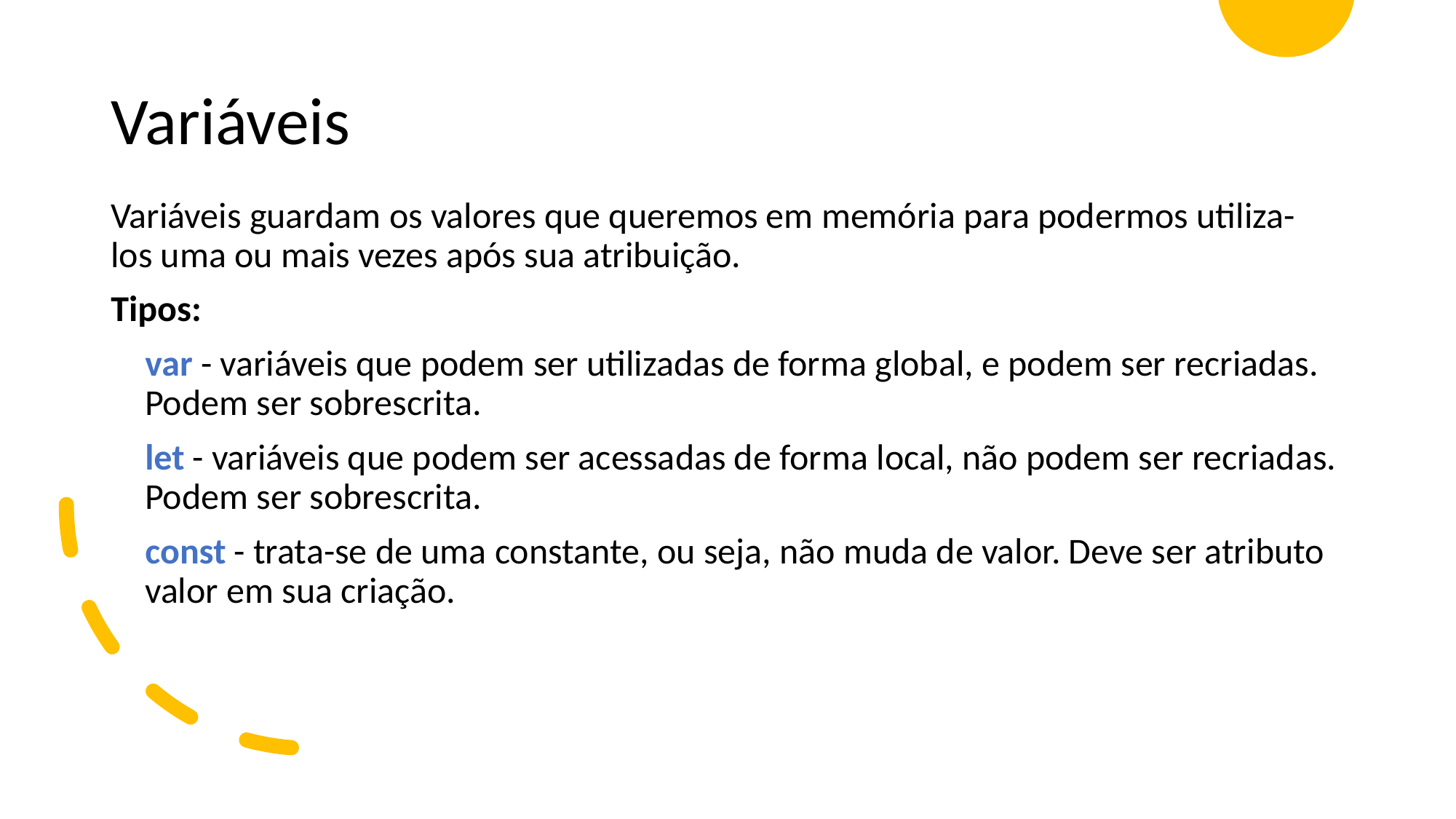

# Variáveis
Variáveis guardam os valores que queremos em memória para podermos utiliza-los uma ou mais vezes após sua atribuição.
Tipos:
var - variáveis que podem ser utilizadas de forma global, e podem ser recriadas. Podem ser sobrescrita.
let - variáveis que podem ser acessadas de forma local, não podem ser recriadas. Podem ser sobrescrita.
const - trata-se de uma constante, ou seja, não muda de valor. Deve ser atributo valor em sua criação.